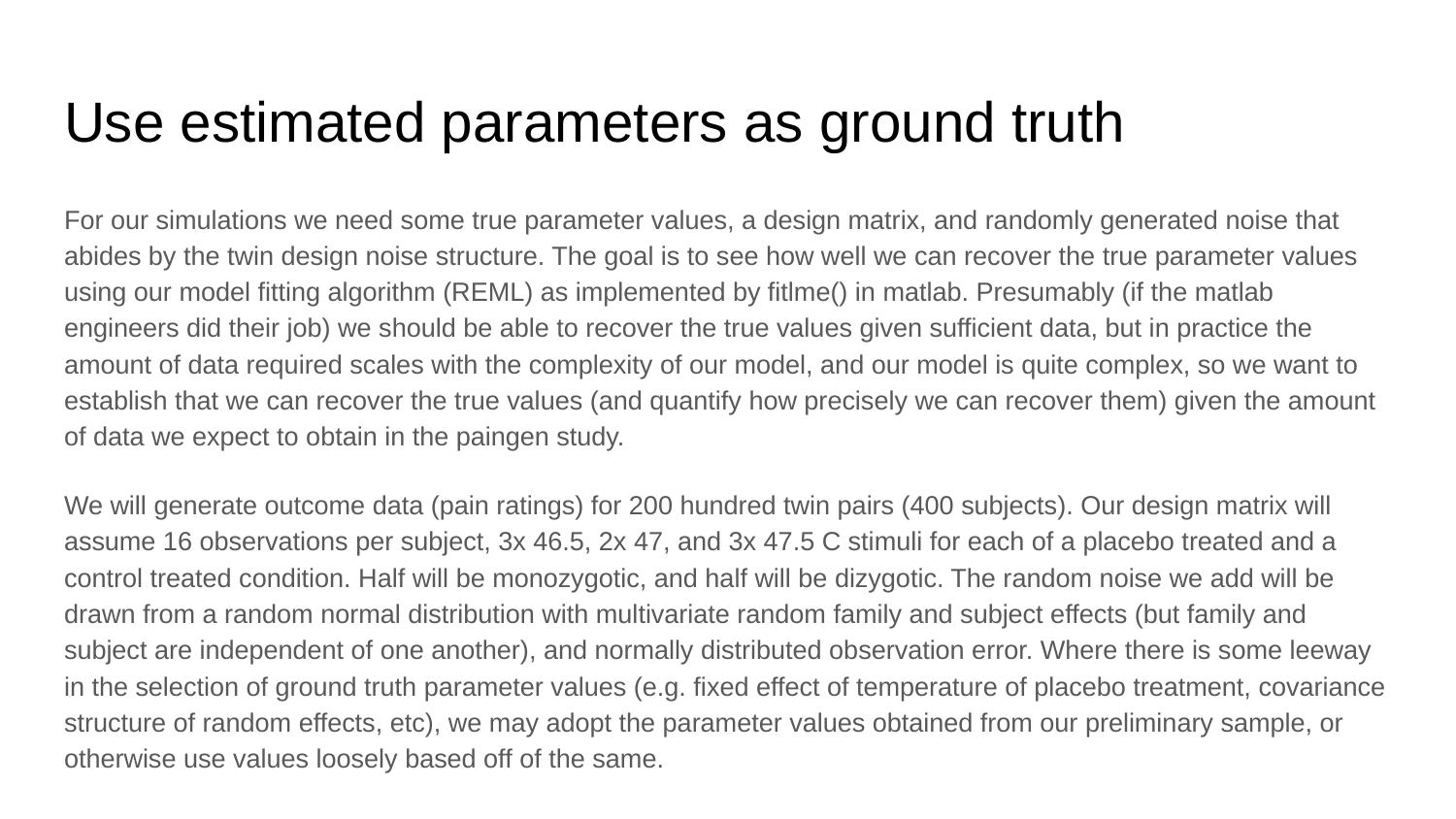

# Use estimated parameters as ground truth
For our simulations we need some true parameter values, a design matrix, and randomly generated noise that abides by the twin design noise structure. The goal is to see how well we can recover the true parameter values using our model fitting algorithm (REML) as implemented by fitlme() in matlab. Presumably (if the matlab engineers did their job) we should be able to recover the true values given sufficient data, but in practice the amount of data required scales with the complexity of our model, and our model is quite complex, so we want to establish that we can recover the true values (and quantify how precisely we can recover them) given the amount of data we expect to obtain in the paingen study.
We will generate outcome data (pain ratings) for 200 hundred twin pairs (400 subjects). Our design matrix will assume 16 observations per subject, 3x 46.5, 2x 47, and 3x 47.5 C stimuli for each of a placebo treated and a control treated condition. Half will be monozygotic, and half will be dizygotic. The random noise we add will be drawn from a random normal distribution with multivariate random family and subject effects (but family and subject are independent of one another), and normally distributed observation error. Where there is some leeway in the selection of ground truth parameter values (e.g. fixed effect of temperature of placebo treatment, covariance structure of random effects, etc), we may adopt the parameter values obtained from our preliminary sample, or otherwise use values loosely based off of the same.